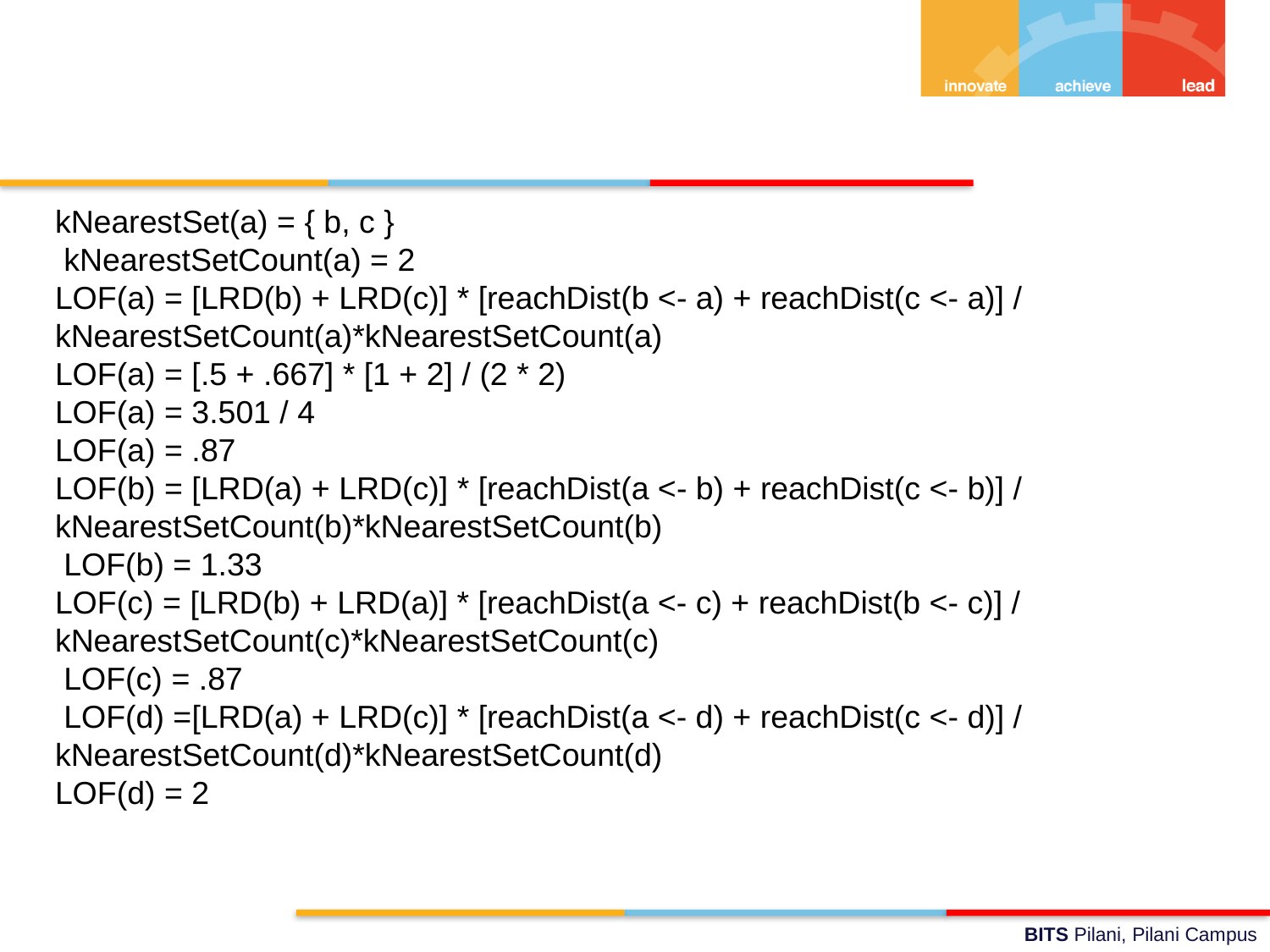

kNearestSet(a) = { b, c }
 kNearestSetCount(a) = 2
LOF(a) = [LRD(b) + LRD(c)] * [reachDist(b <- a) + reachDist(c <- a)] / kNearestSetCount(a)*kNearestSetCount(a)
LOF(a) = [.5 + .667] * [1 + 2] / (2 * 2)
LOF(a) = 3.501 / 4
LOF(a) = .87
LOF(b) = [LRD(a) + LRD(c)] * [reachDist(a <- b) + reachDist(c <- b)] / kNearestSetCount(b)*kNearestSetCount(b)
 LOF(b) = 1.33
LOF(c) = [LRD(b) + LRD(a)] * [reachDist(a <- c) + reachDist(b <- c)] / kNearestSetCount(c)*kNearestSetCount(c)
 LOF(c) = .87
 LOF(d) =[LRD(a) + LRD(c)] * [reachDist(a <- d) + reachDist(c <- d)] / kNearestSetCount(d)*kNearestSetCount(d)
LOF(d) = 2